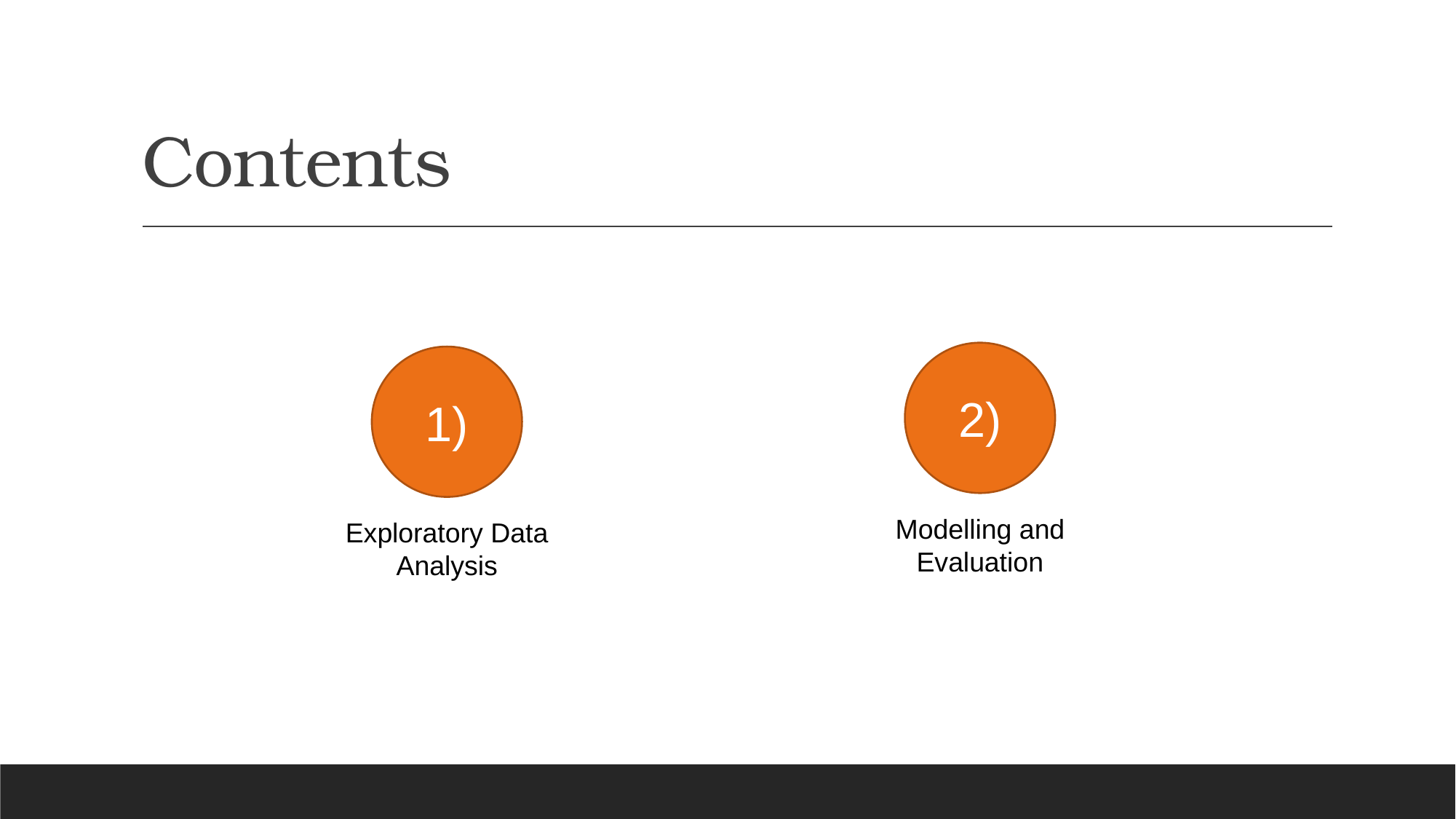

# Contents
2)
1)
Modelling and Evaluation
Exploratory Data Analysis